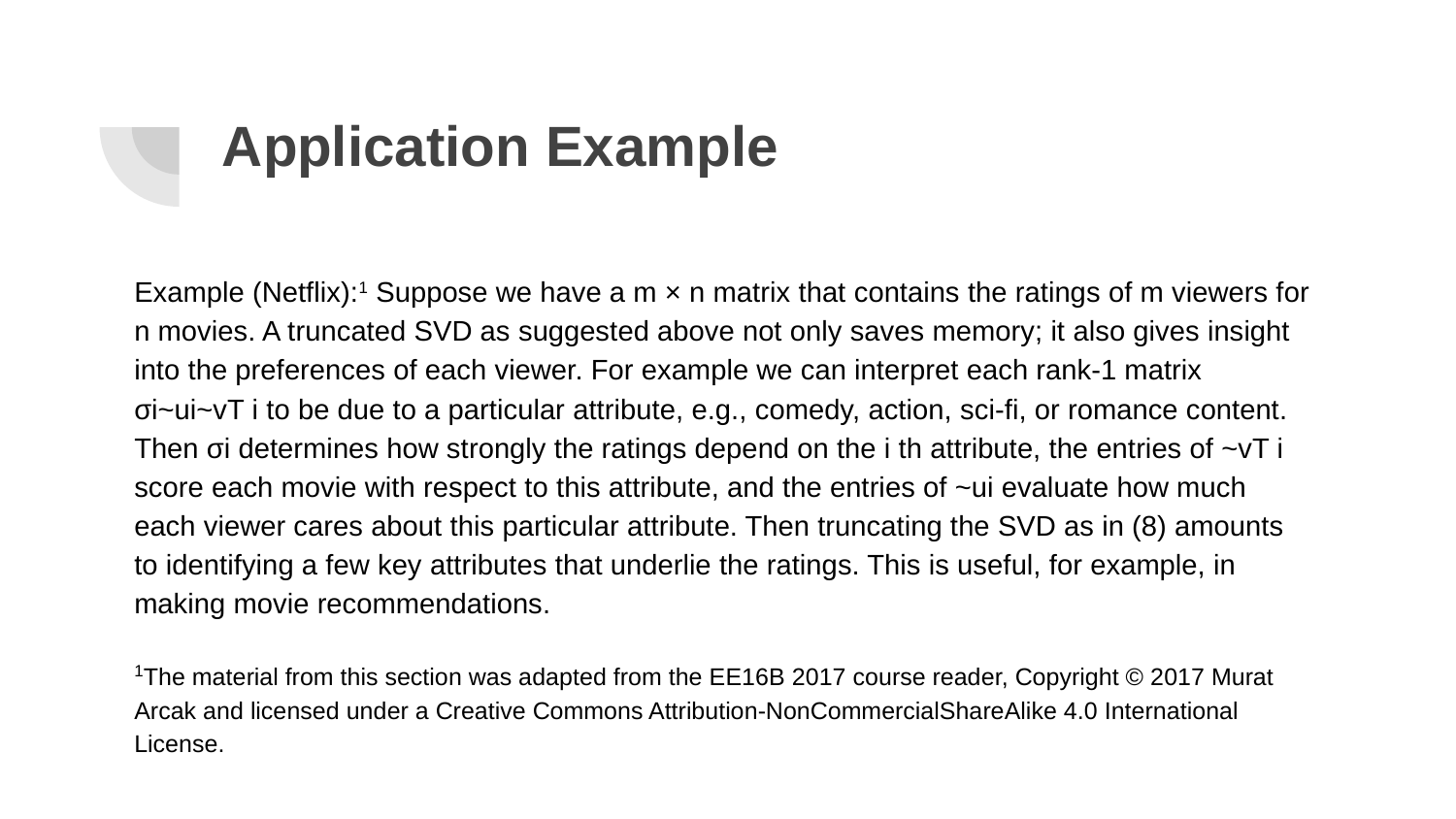

# Application Example
Example (Netflix):1 Suppose we have a m × n matrix that contains the ratings of m viewers for n movies. A truncated SVD as suggested above not only saves memory; it also gives insight into the preferences of each viewer. For example we can interpret each rank-1 matrix σi~ui~vT i to be due to a particular attribute, e.g., comedy, action, sci-fi, or romance content. Then σi determines how strongly the ratings depend on the i th attribute, the entries of ~vT i score each movie with respect to this attribute, and the entries of ~ui evaluate how much each viewer cares about this particular attribute. Then truncating the SVD as in (8) amounts to identifying a few key attributes that underlie the ratings. This is useful, for example, in making movie recommendations.
1The material from this section was adapted from the EE16B 2017 course reader, Copyright © 2017 Murat Arcak and licensed under a Creative Commons Attribution-NonCommercialShareAlike 4.0 International License.